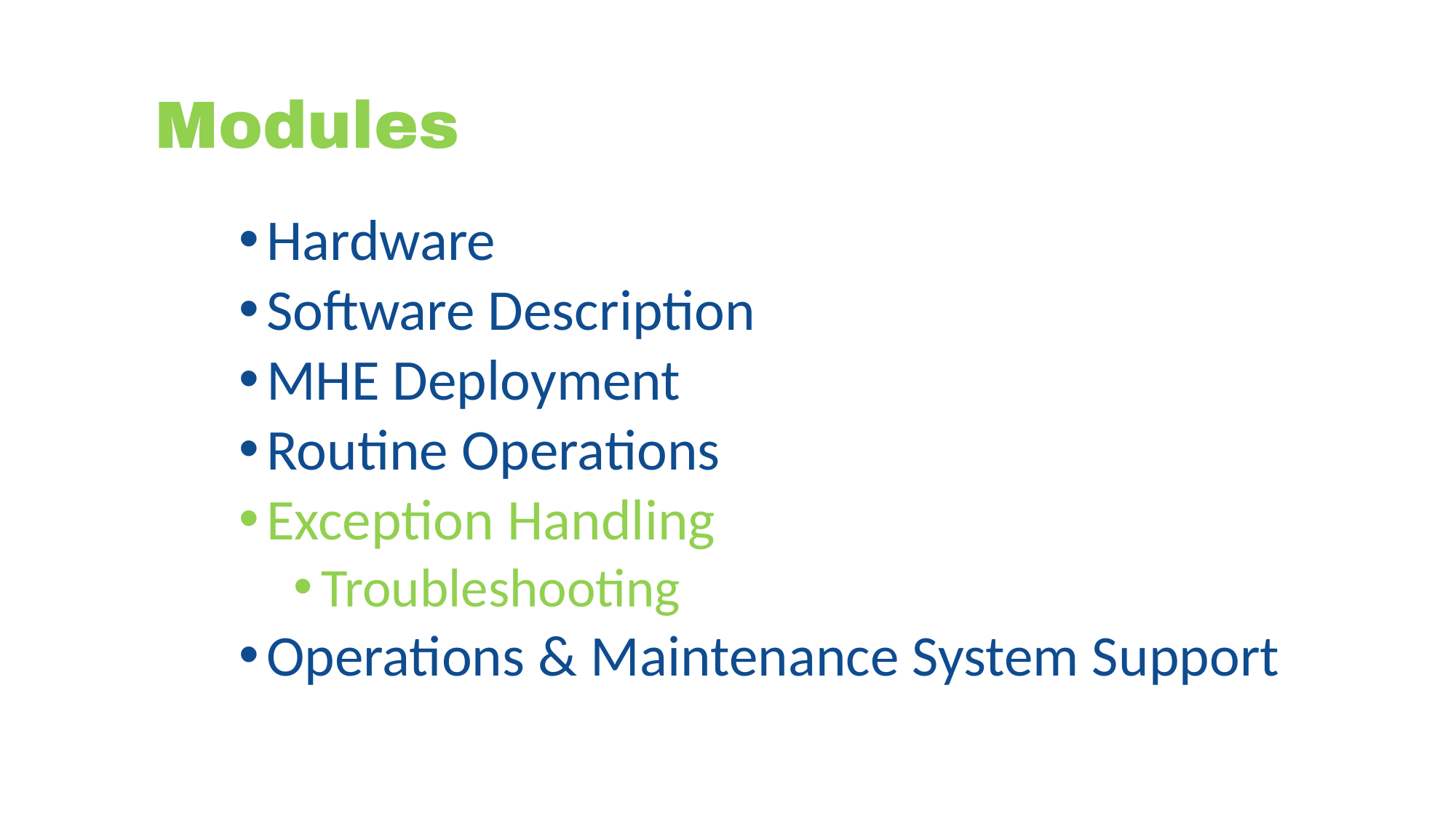

# Modules

Hardware
Software Description
MHE Deployment
Routine Operations
Exception Handling
Troubleshooting
Operations & Maintenance System Support